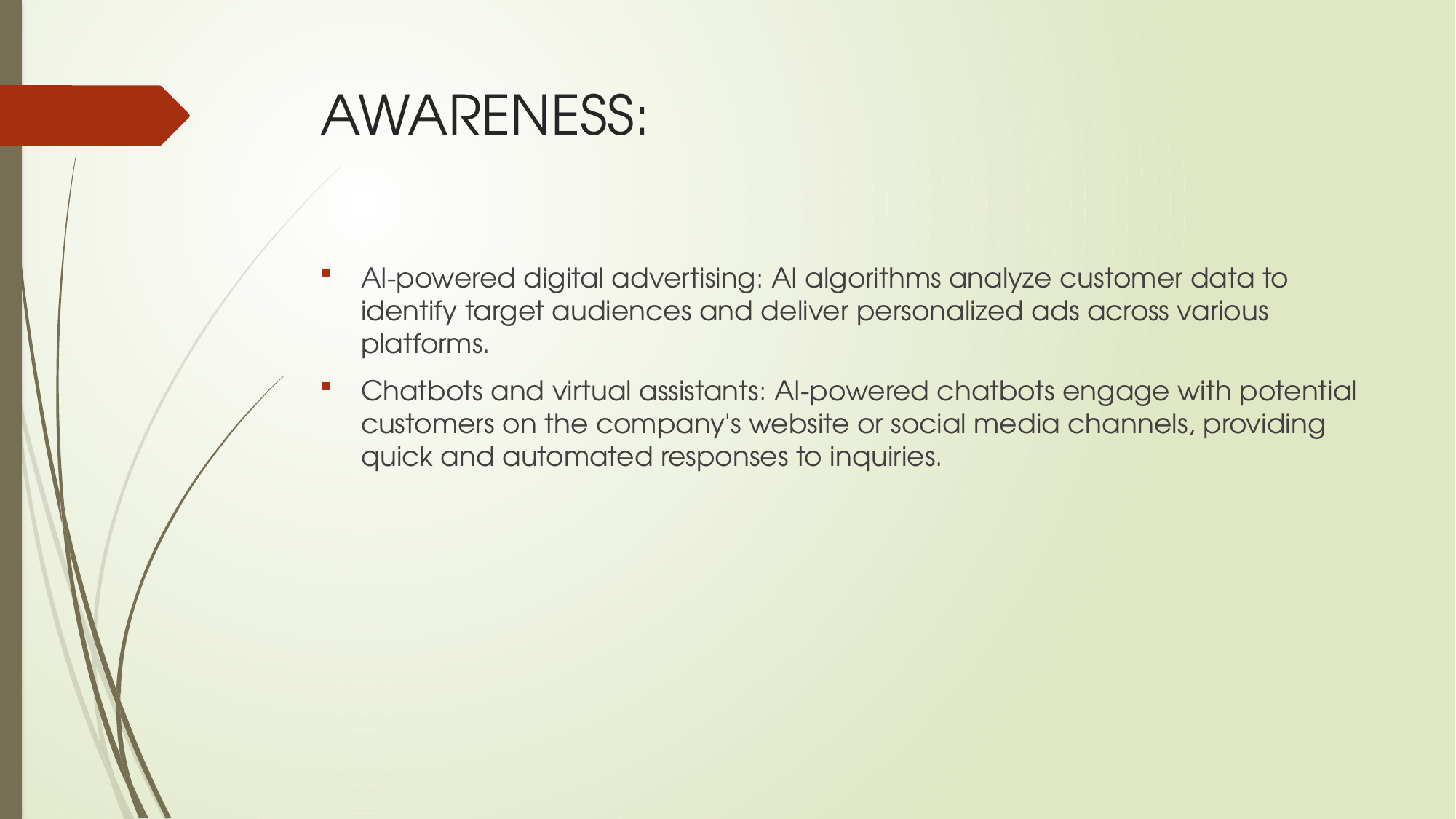

# AWARENESS:
AI-powered digital advertising: AI algorithms analyze customer data to identify target audiences and deliver personalized ads across various platforms.
Chatbots and virtual assistants: AI-powered chatbots engage with potential customers on the company's website or social media channels, providing quick and automated responses to inquiries.